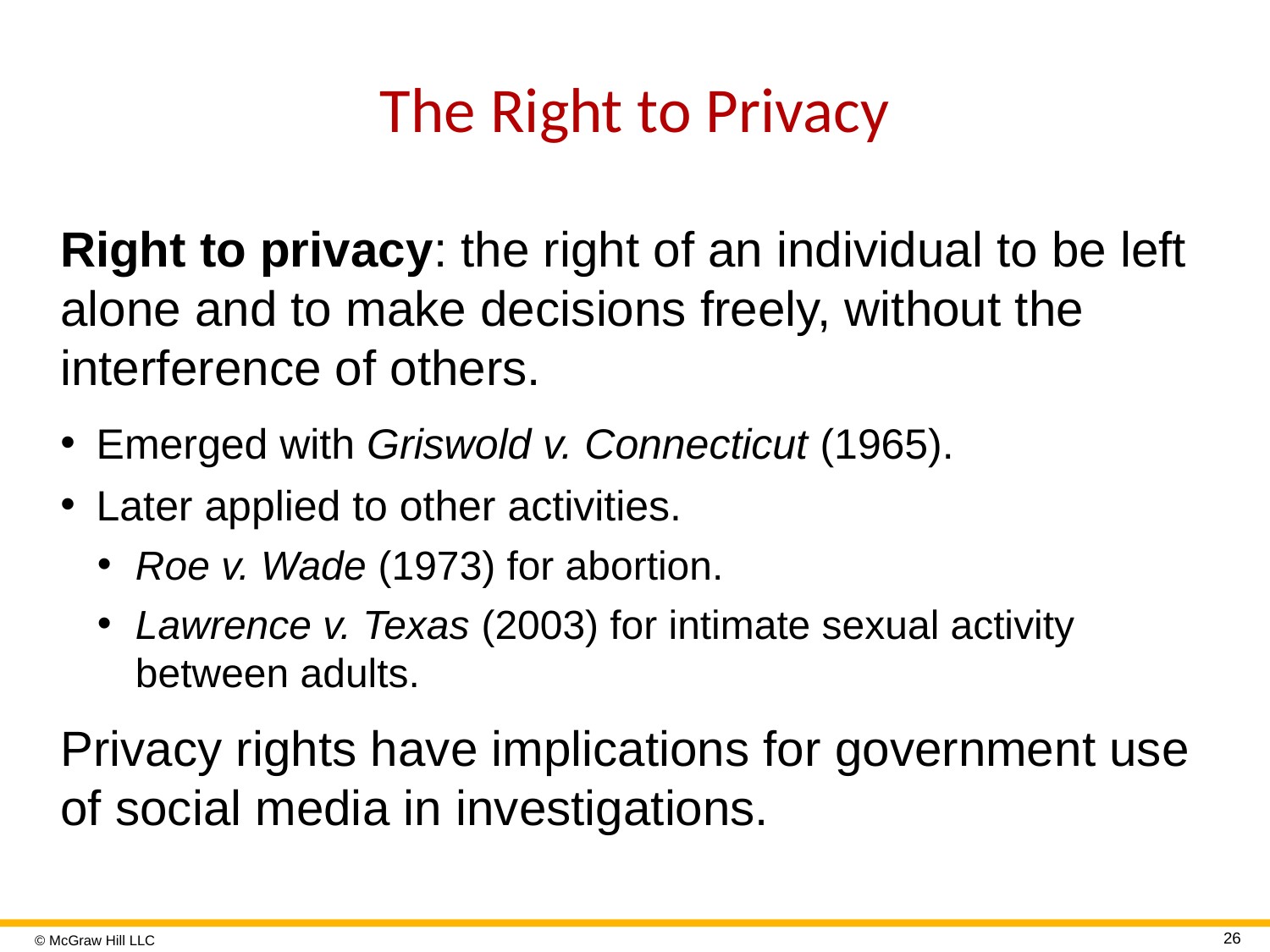

# The Right to Privacy
Right to privacy: the right of an individual to be left alone and to make decisions freely, without the interference of others.
Emerged with Griswold v. Connecticut (1965).
Later applied to other activities.
Roe v. Wade (1973) for abortion.
Lawrence v. Texas (2003) for intimate sexual activity
between adults.
Privacy rights have implications for government use of social media in investigations.

26